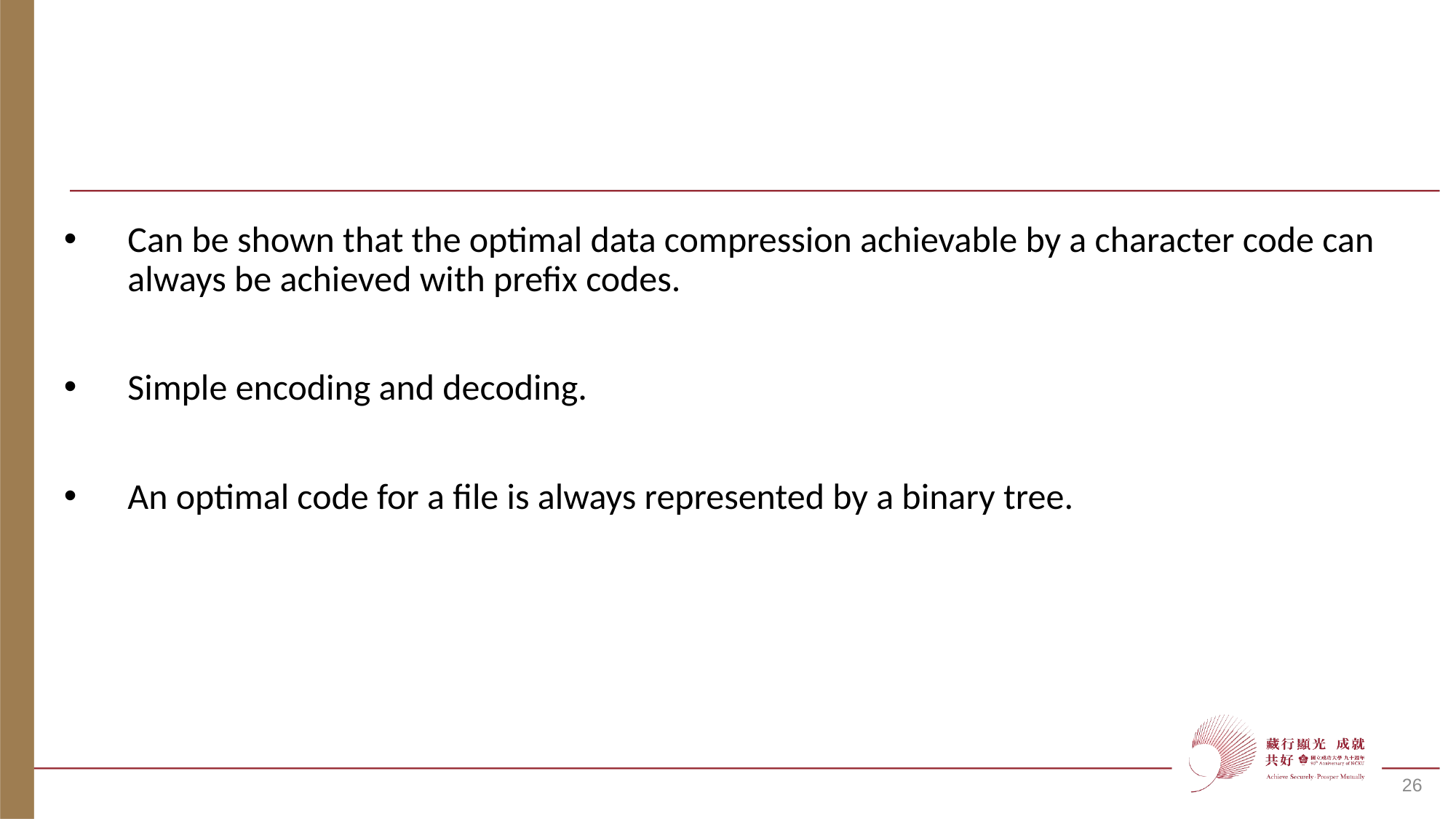

#
Can be shown that the optimal data compression achievable by a character code can always be achieved with prefix codes.

Simple encoding and decoding.

An optimal code for a file is always represented by a binary tree.

26